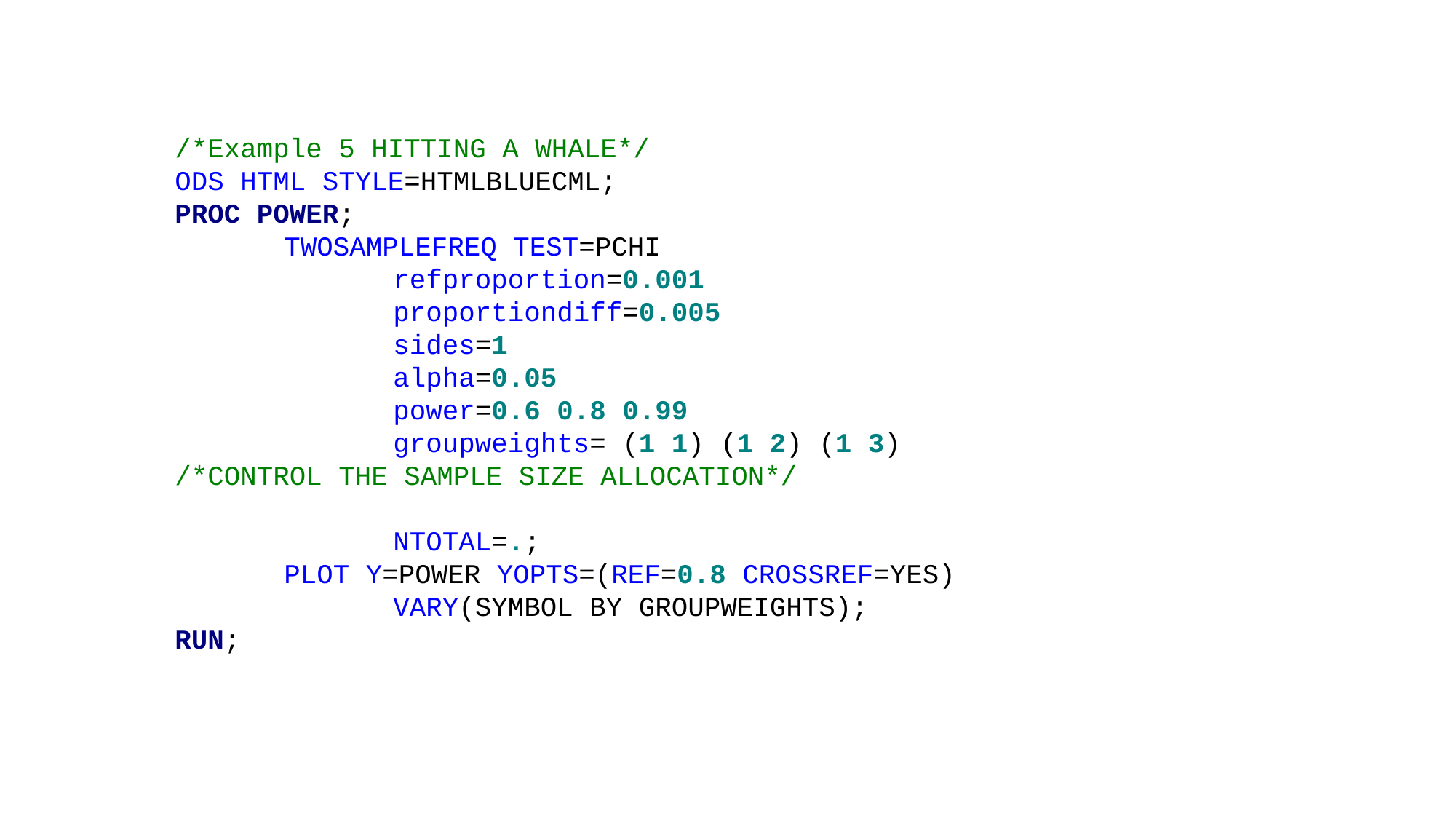

/*Example 5 HITTING A WHALE*/
ODS HTML STYLE=HTMLBLUECML;
PROC POWER;
	TWOSAMPLEFREQ TEST=PCHI
		refproportion=0.001
		proportiondiff=0.005
		sides=1
		alpha=0.05
		power=0.6 0.8 0.99
		groupweights= (1 1) (1 2) (1 3)     /*CONTROL THE SAMPLE SIZE ALLOCATION*/
		NTOTAL=.;
	PLOT Y=POWER YOPTS=(REF=0.8 CROSSREF=YES)
		VARY(SYMBOL BY GROUPWEIGHTS);
RUN;